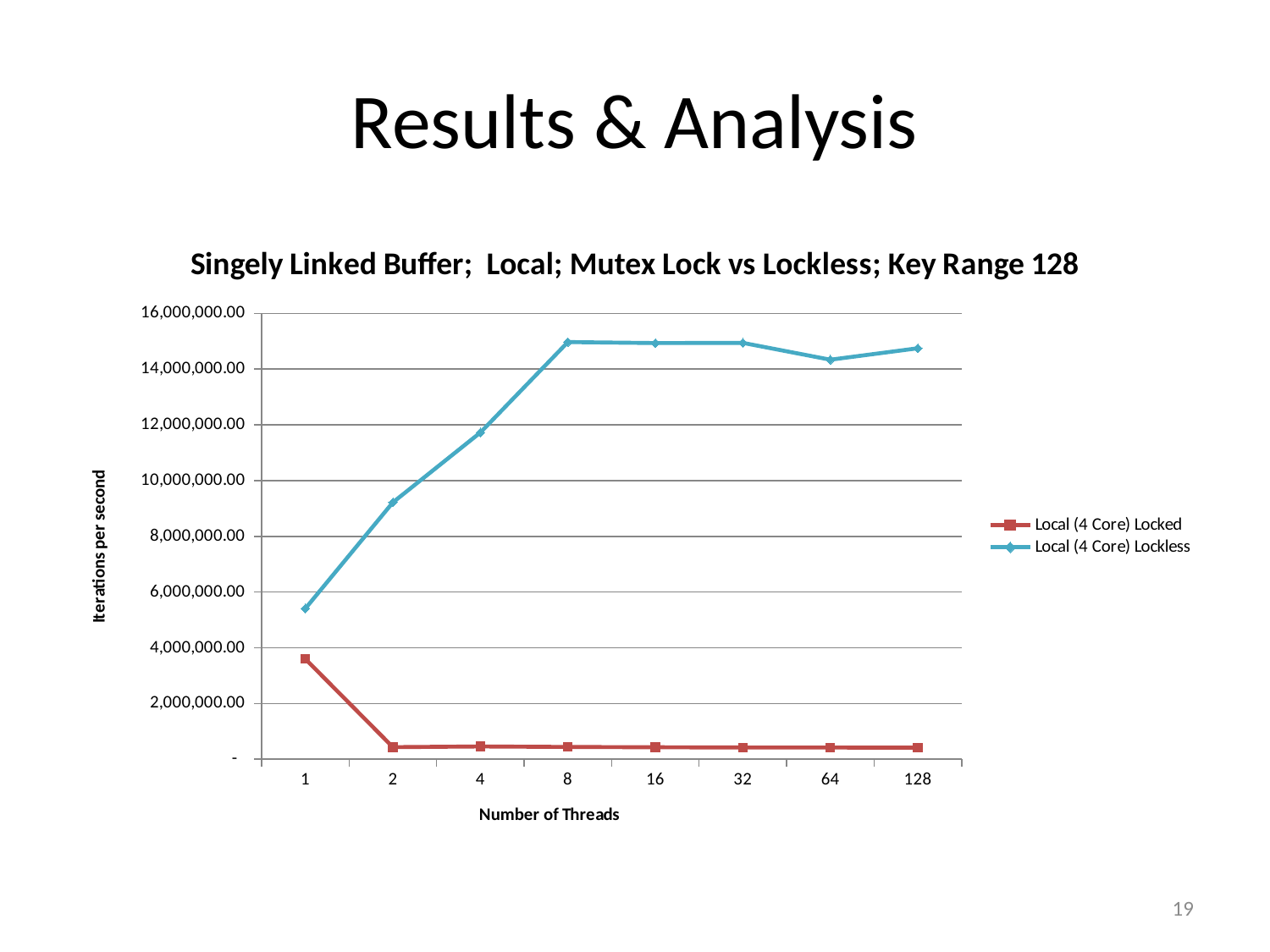

# Results & Analysis

### Chart: Singely Linked Buffer;  Local; Mutex Lock vs Lockless; Key Range 128

| Category | Local (4 Core) Locked | Local (4 Core) Lockless |
|---|---|---|
| 1 | 3596466.0 | 5408971.0 |
| 2 | 433835.0 | 9218576.0 |
| 4 | 458235.0 | 11726352.0 |
| 8 | 440131.0 | 14970837.0 |
| 16 | 428985.0 | 14935493.0 |
| 32 | 420847.0 | 14943280.0 |
| 64 | 418331.0 | 14338199.0 |
| 128 | 416343.0 | 14749598.0 |
19